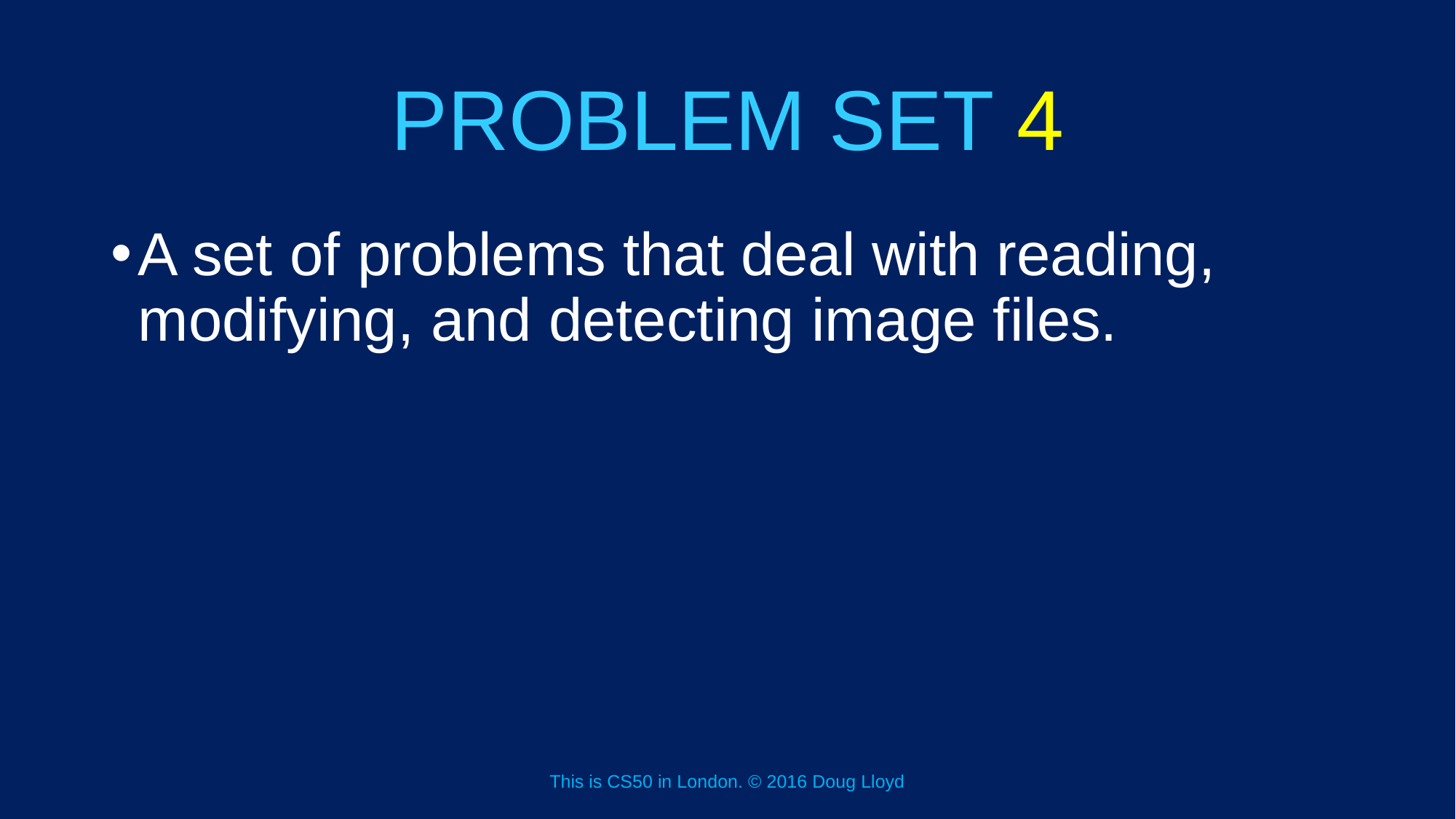

# PROBLEM SET 4
A set of problems that deal with reading, modifying, and detecting image files.

This is CS50 in London. © 2016 Doug Lloyd